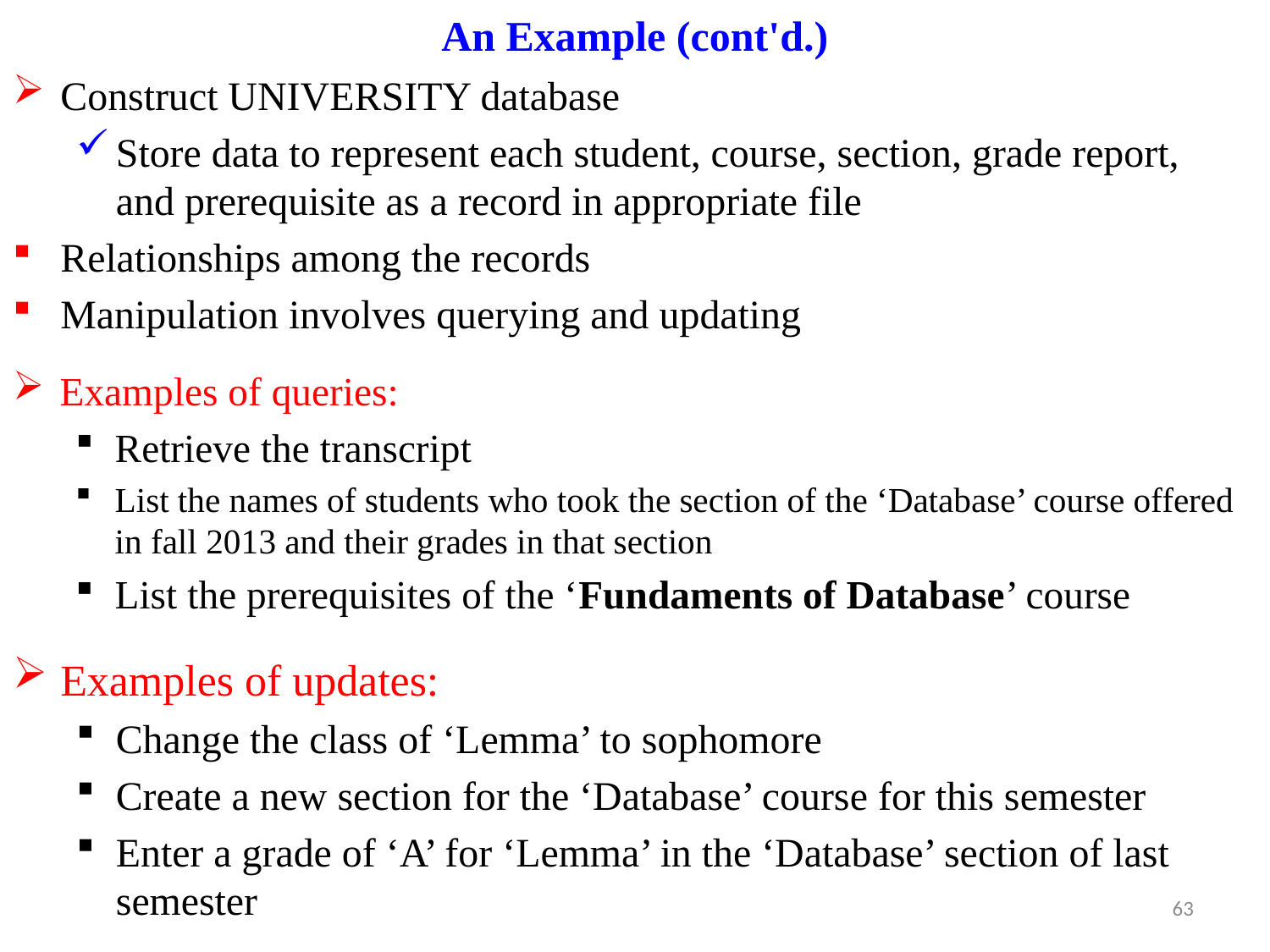

# An Example (cont'd.)
Construct UNIVERSITY database
Store data to represent each student, course, section, grade report, and prerequisite as a record in appropriate file
Relationships among the records
Manipulation involves querying and updating
Examples of queries:
Retrieve the transcript
List the names of students who took the section of the ‘Database’ course offered in fall 2013 and their grades in that section
List the prerequisites of the ‘Fundaments of Database’ course
Examples of updates:
Change the class of ‘Lemma’ to sophomore
Create a new section for the ‘Database’ course for this semester
Enter a grade of ‘A’ for ‘Lemma’ in the ‘Database’ section of last semester
63